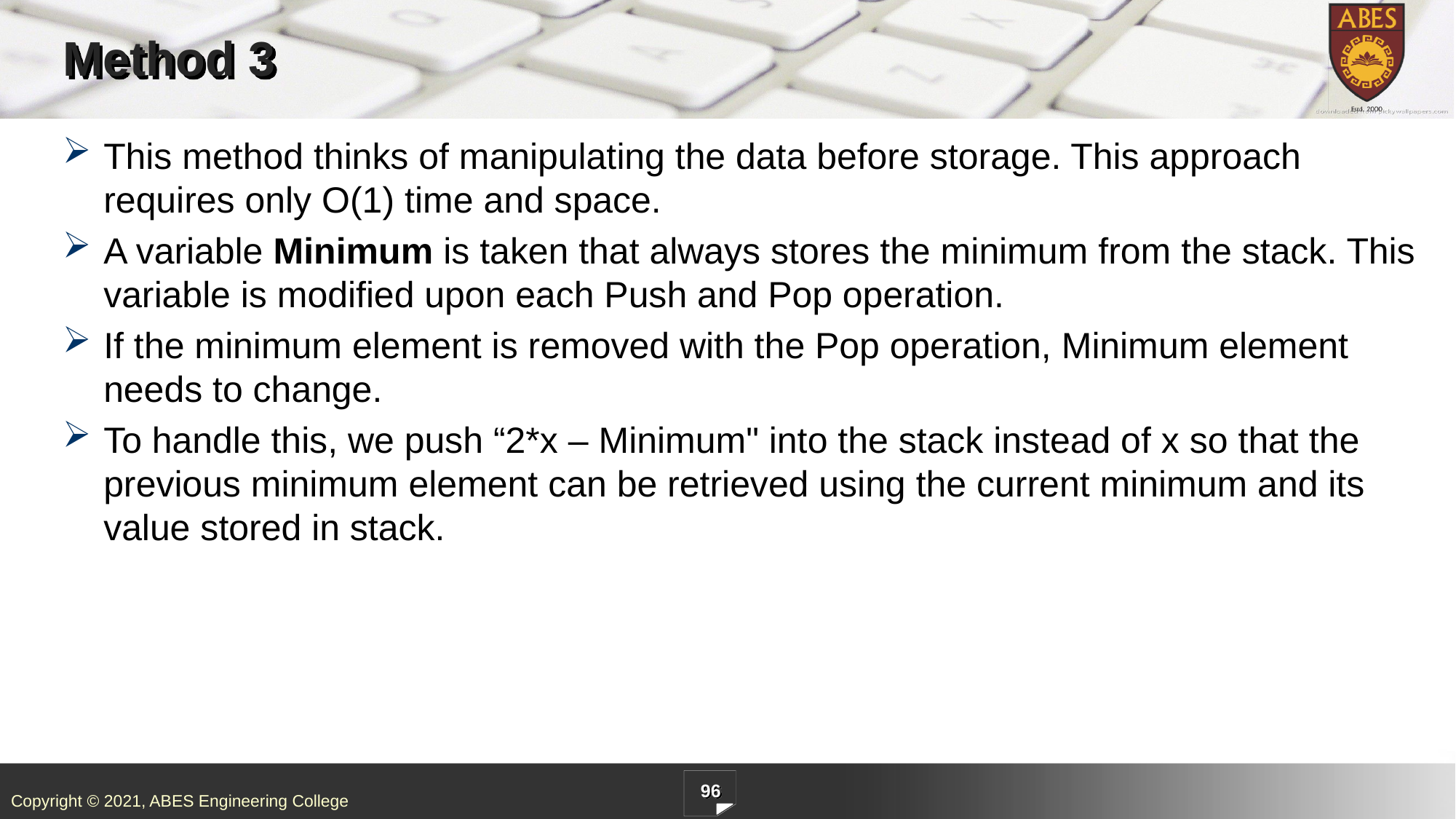

# Method 3
This method thinks of manipulating the data before storage. This approach requires only O(1) time and space.
A variable Minimum is taken that always stores the minimum from the stack. This variable is modified upon each Push and Pop operation.
If the minimum element is removed with the Pop operation, Minimum element needs to change.
To handle this, we push “2*x – Minimum" into the stack instead of x so that the previous minimum element can be retrieved using the current minimum and its value stored in stack.

96